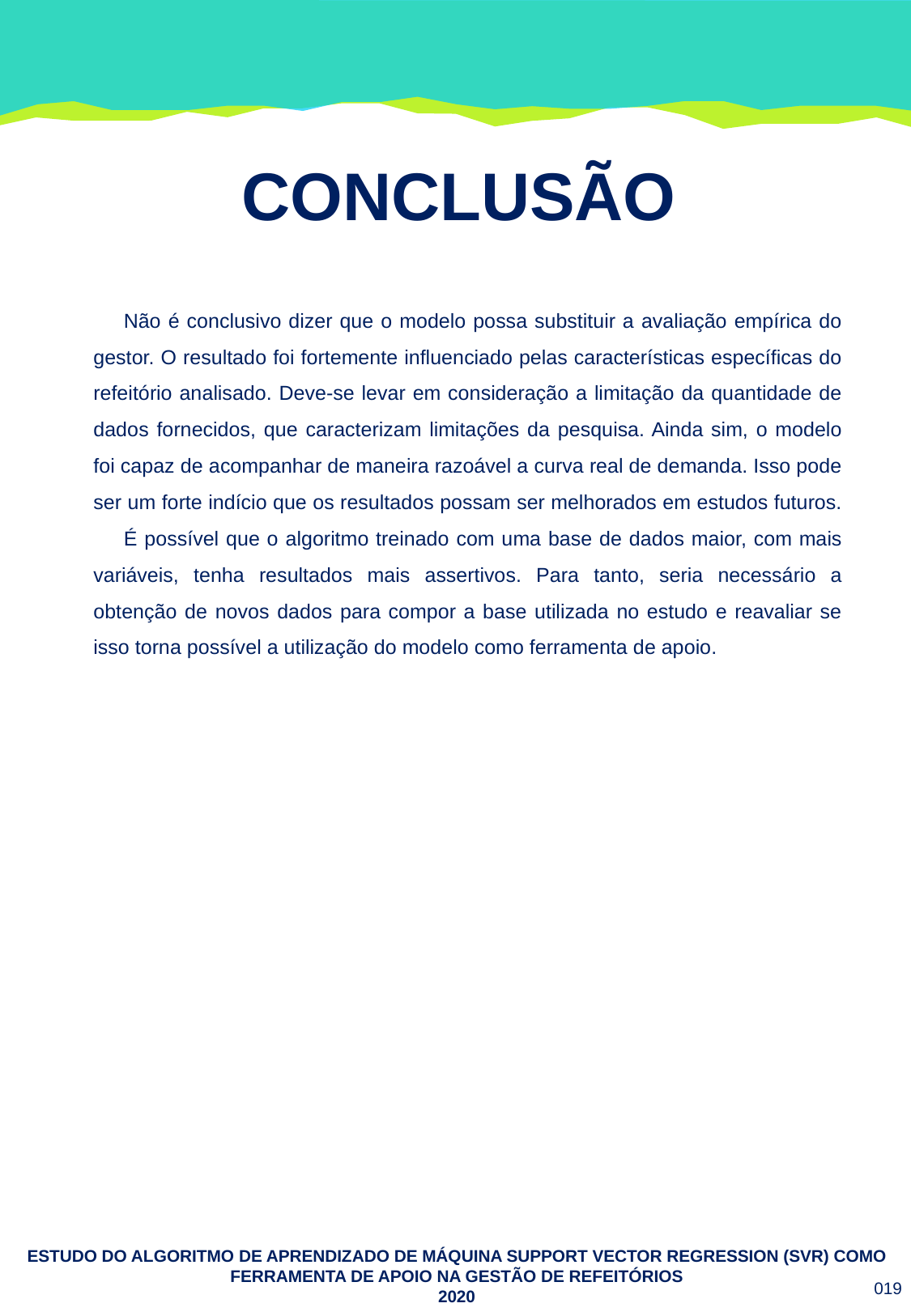

CONCLUSÃO
Não é conclusivo dizer que o modelo possa substituir a avaliação empírica do gestor. O resultado foi fortemente influenciado pelas características específicas do refeitório analisado. Deve-se levar em consideração a limitação da quantidade de dados fornecidos, que caracterizam limitações da pesquisa. Ainda sim, o modelo foi capaz de acompanhar de maneira razoável a curva real de demanda. Isso pode ser um forte indício que os resultados possam ser melhorados em estudos futuros.
É possível que o algoritmo treinado com uma base de dados maior, com mais variáveis, tenha resultados mais assertivos. Para tanto, seria necessário a obtenção de novos dados para compor a base utilizada no estudo e reavaliar se isso torna possível a utilização do modelo como ferramenta de apoio.
ESTUDO DO ALGORITMO DE APRENDIZADO DE MÁQUINA SUPPORT VECTOR REGRESSION (SVR) COMO FERRAMENTA DE APOIO NA GESTÃO DE REFEITÓRIOS
2020
019